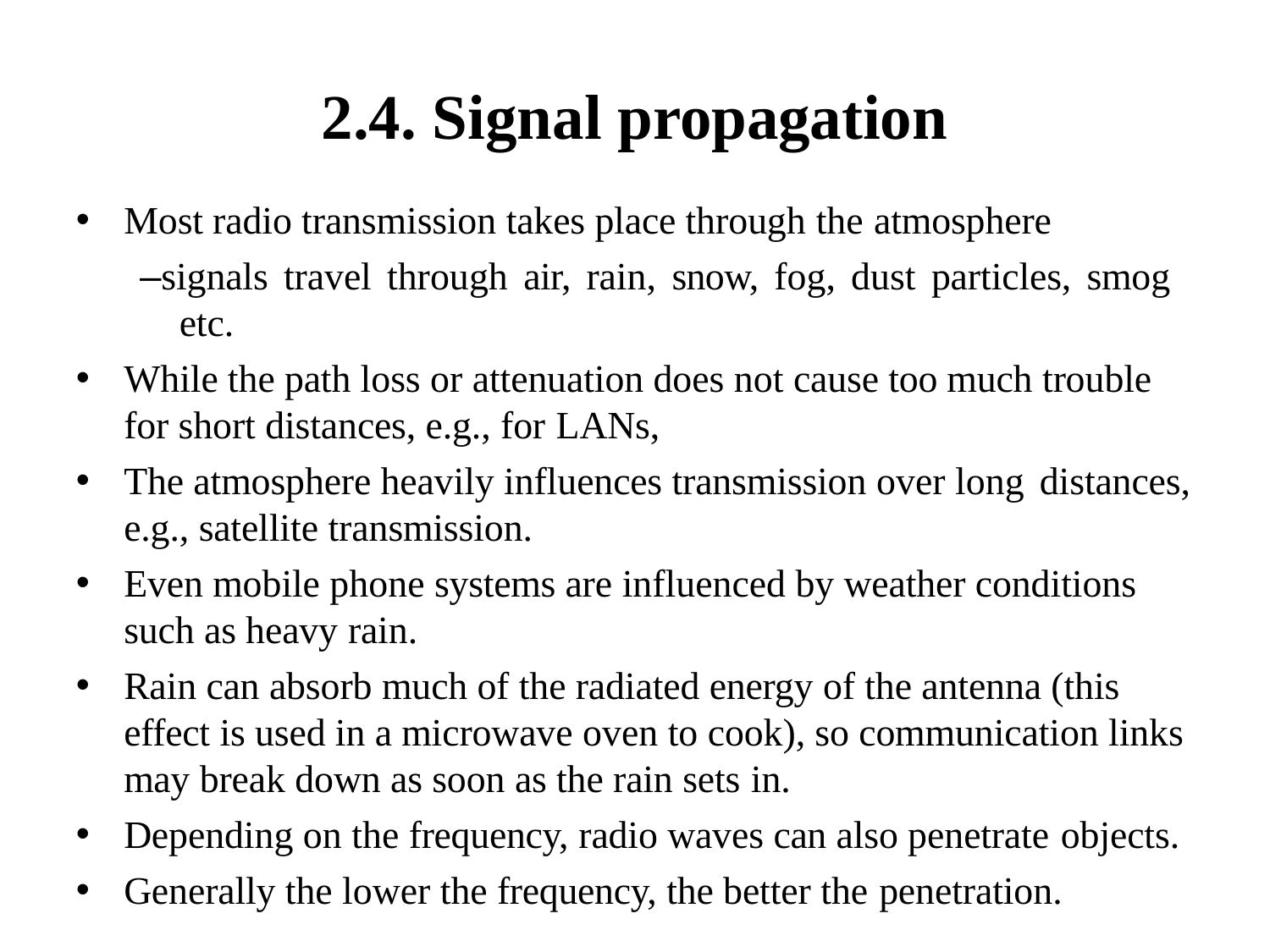

# 2.4. Signal propagation
Most radio transmission takes place through the atmosphere
–signals travel through air, rain, snow, fog, dust particles, smog
etc.
While the path loss or attenuation does not cause too much trouble  for short distances, e.g., for LANs,
The atmosphere heavily influences transmission over long distances,
e.g., satellite transmission.
Even mobile phone systems are influenced by weather conditions  such as heavy rain.
Rain can absorb much of the radiated energy of the antenna (this  effect is used in a microwave oven to cook), so communication links  may break down as soon as the rain sets in.
Depending on the frequency, radio waves can also penetrate objects.
Generally the lower the frequency, the better the penetration.